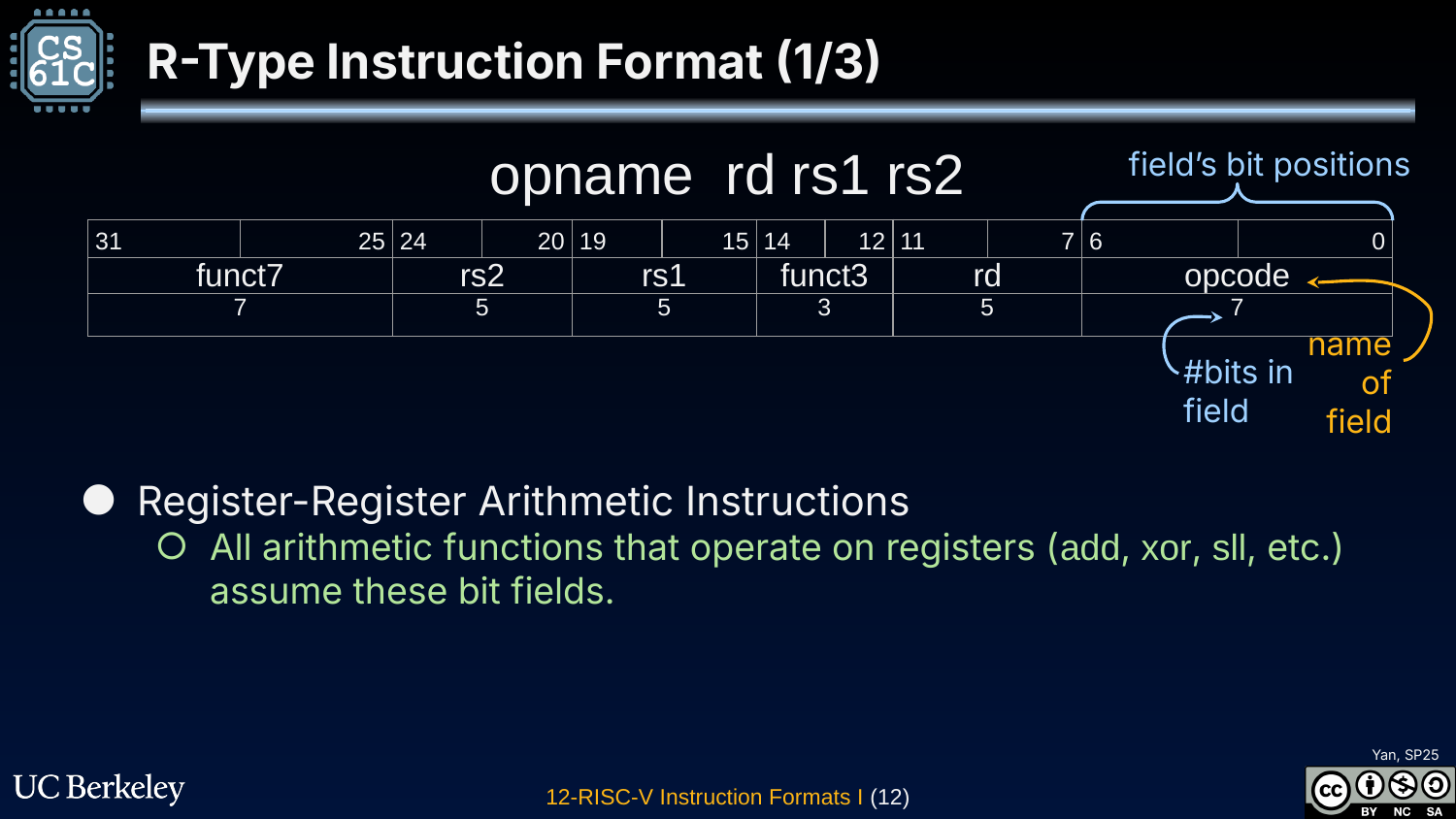

# R-Type Instruction Format (1/3)
opname  rd rs1 rs2

field’s bit positions
| 31 | 25 | 24 | 20 | 19 | 15 | 14 | 12 | 11 | 7 | 6 | 0 |
| --- | --- | --- | --- | --- | --- | --- | --- | --- | --- | --- | --- |
| funct7 |  | rs2 |  | rs1 |  | funct3 |  | rd |  | opcode |  |
| 7 |  | 5 |  | 5 |  | 3 |  | 5 |  | 7 |  |

name of field

#bits in field
Register-Register Arithmetic Instructions
All arithmetic functions that operate on registers (add, xor, sll, etc.) assume these bit fields.